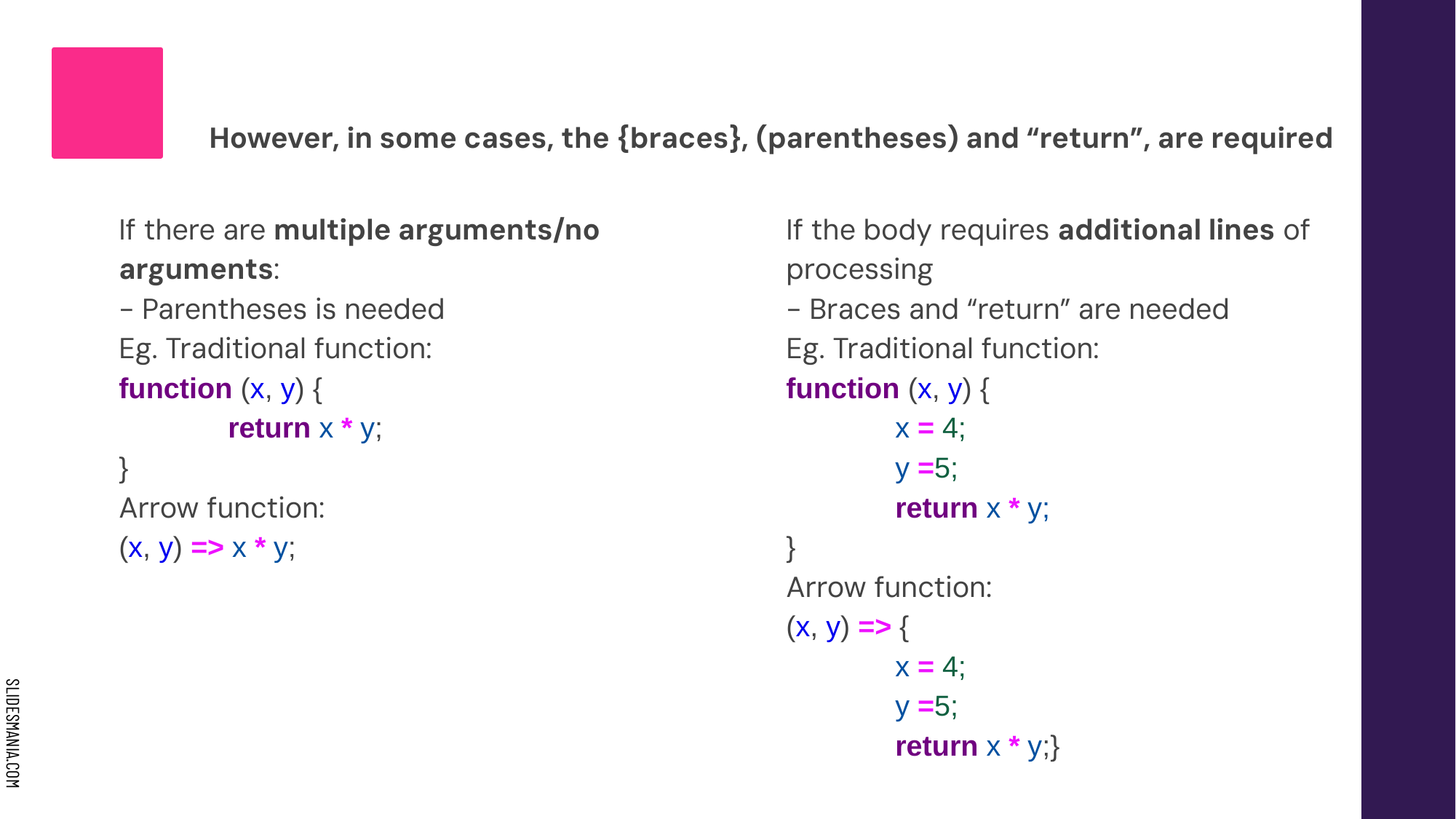

# However, in some cases, the {braces}, (parentheses) and “return”, are required
If there are multiple arguments/no arguments:
- Parentheses is needed
Eg. Traditional function:
function (x, y) {
	return x * y;
}
Arrow function:
(x, y) => x * y;
If the body requires additional lines of processing
- Braces and “return” are needed
Eg. Traditional function:
function (x, y) {
	x = 4;
	y =5;
	return x * y;
}
Arrow function:
(x, y) => {
	x = 4;
	y =5;
	return x * y;}